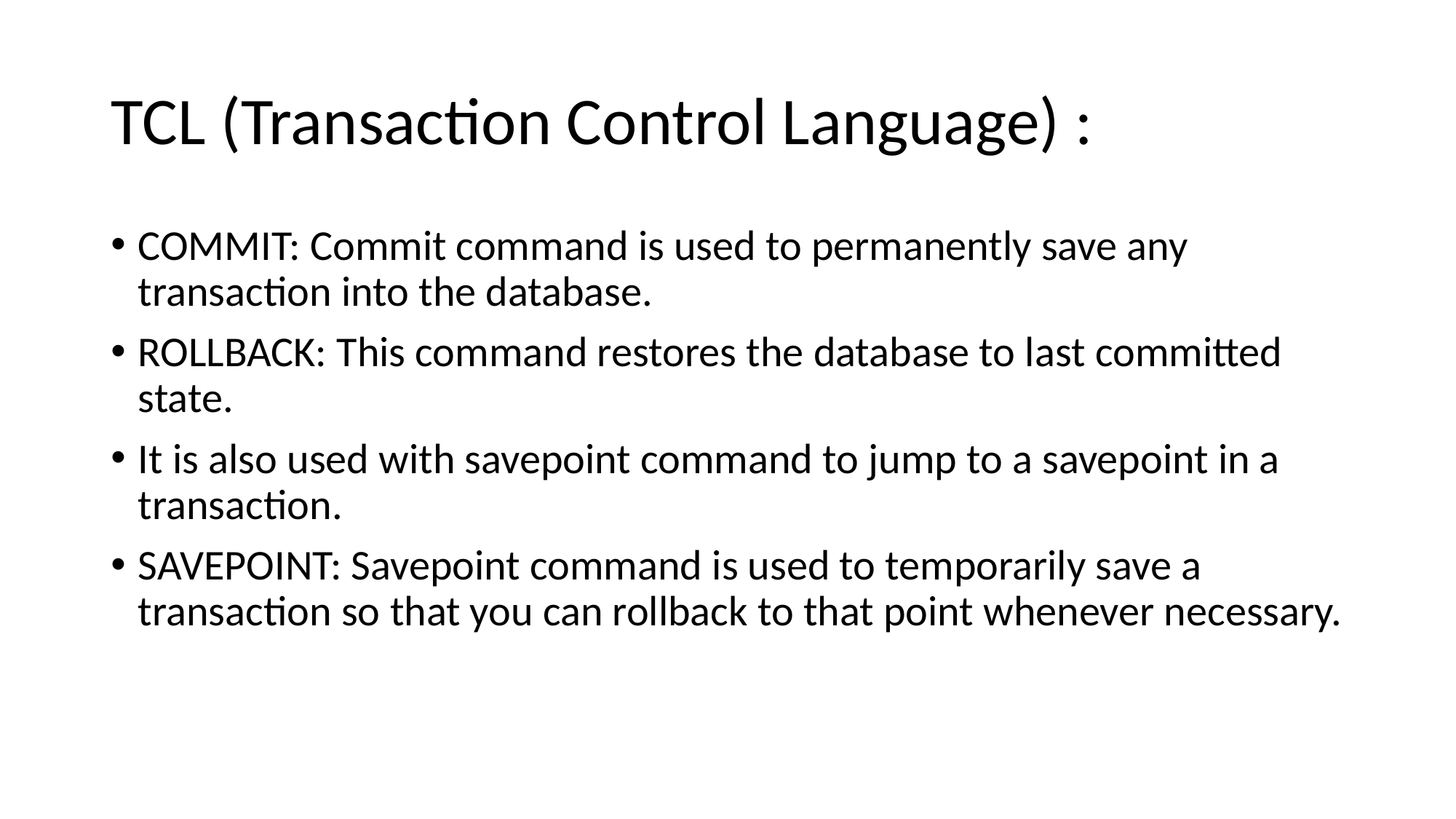

# TCL (Transaction Control Language) :
COMMIT: Commit command is used to permanently save any transaction into the database.
ROLLBACK: This command restores the database to last committed state.
It is also used with savepoint command to jump to a savepoint in a transaction.
SAVEPOINT: Savepoint command is used to temporarily save a transaction so that you can rollback to that point whenever necessary.